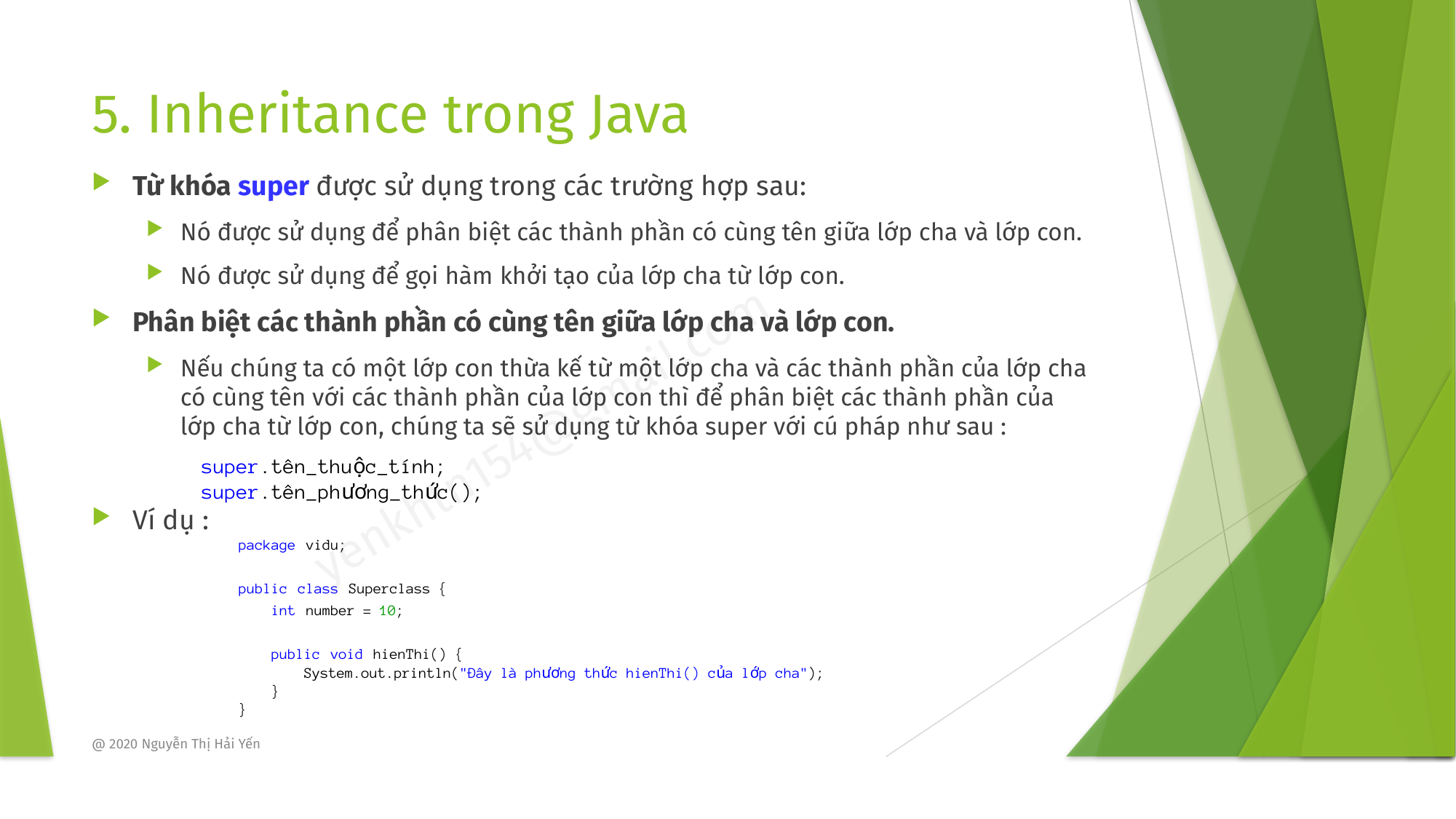

# 5. Inheritance trong Java
Từ khóa super được sử dụng trong các trường hợp sau:
Nó được sử dụng để phân biệt các thành phần có cùng tên giữa lớp cha và lớp con.
Nó được sử dụng để gọi hàm khởi tạo của lớp cha từ lớp con.
Phân biệt các thành phần có cùng tên giữa lớp cha và lớp con.
Nếu chúng ta có một lớp con thừa kế từ một lớp cha và các thành phần của lớp cha có cùng tên với các thành phần của lớp con thì để phân biệt các thành phần của lớp cha từ lớp con, chúng ta sẽ sử dụng từ khóa super với cú pháp như sau :

Ví dụ :
super.tên_thuộc_tính;
super.tên_phương_thức();
package vidu;

public class Superclass {
    int number = 10;

    public void hienThi() {
        System.out.println("Đây là phương thức hienThi() của lớp cha");
    }
}
@ 2020 Nguyễn Thị Hải Yến